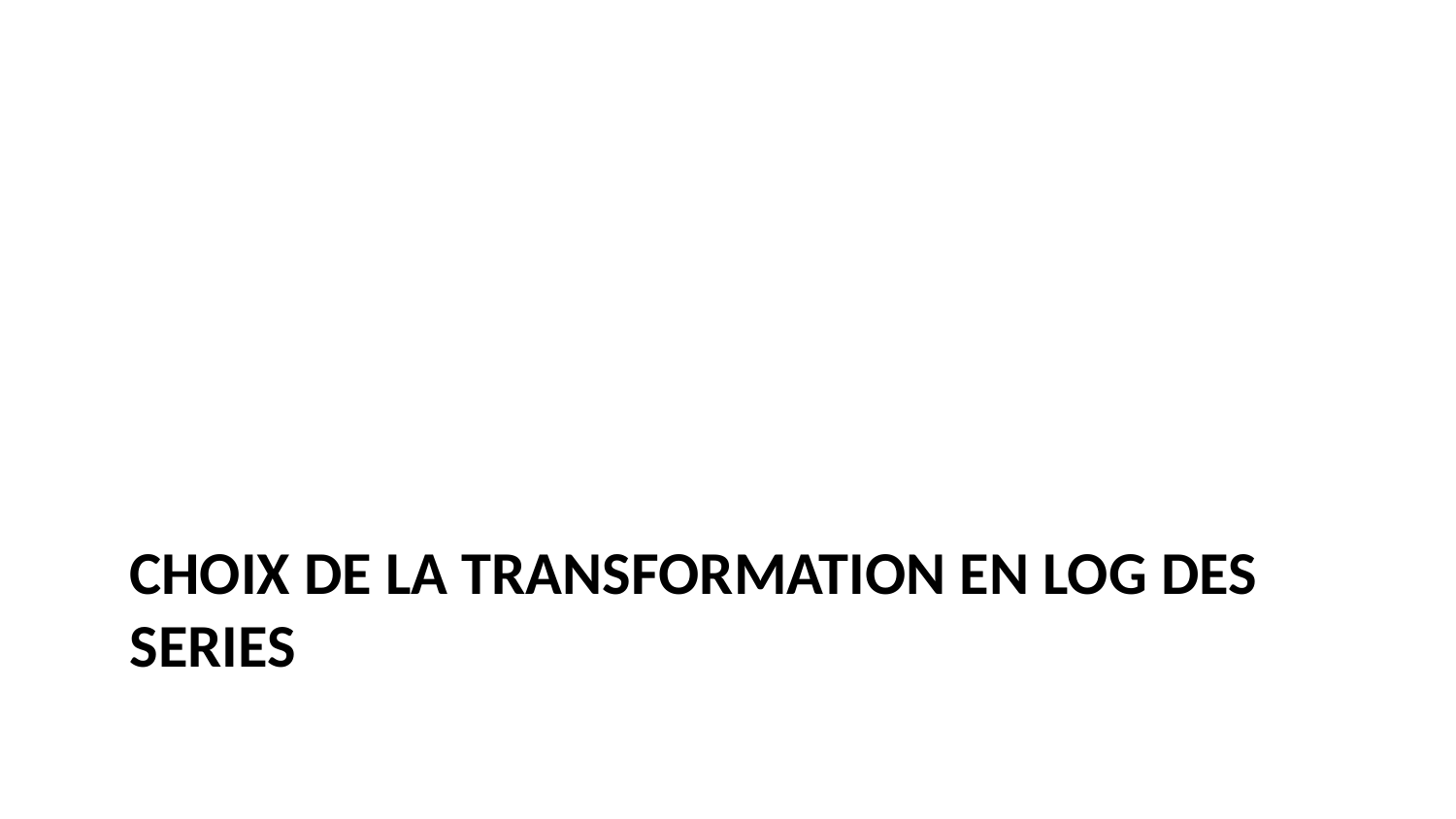

# Choix de la Transformation en Log des series